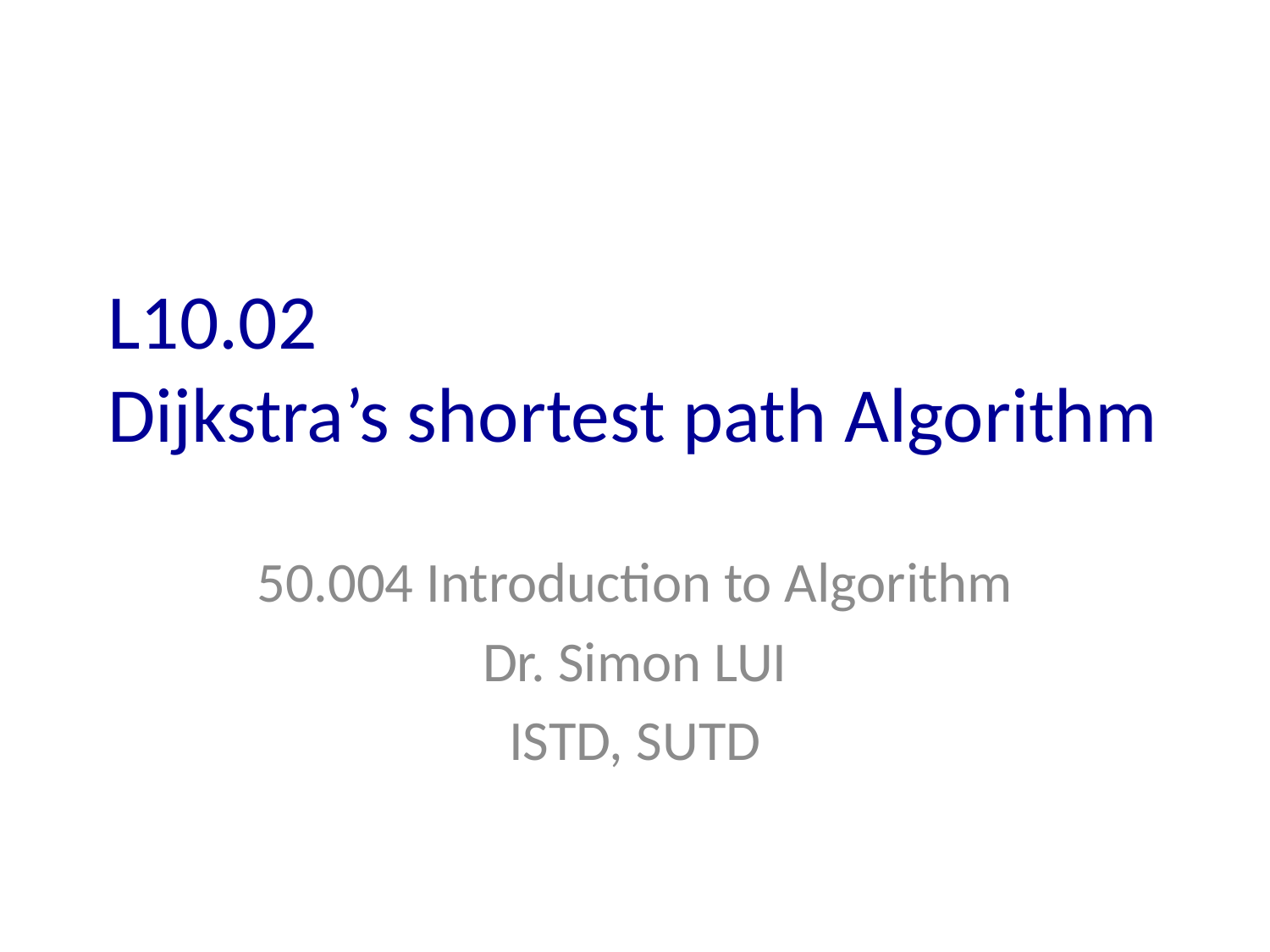

# L10.02 Dijkstra’s shortest path Algorithm
50.004 Introduction to Algorithm
Dr. Simon LUI
ISTD, SUTD